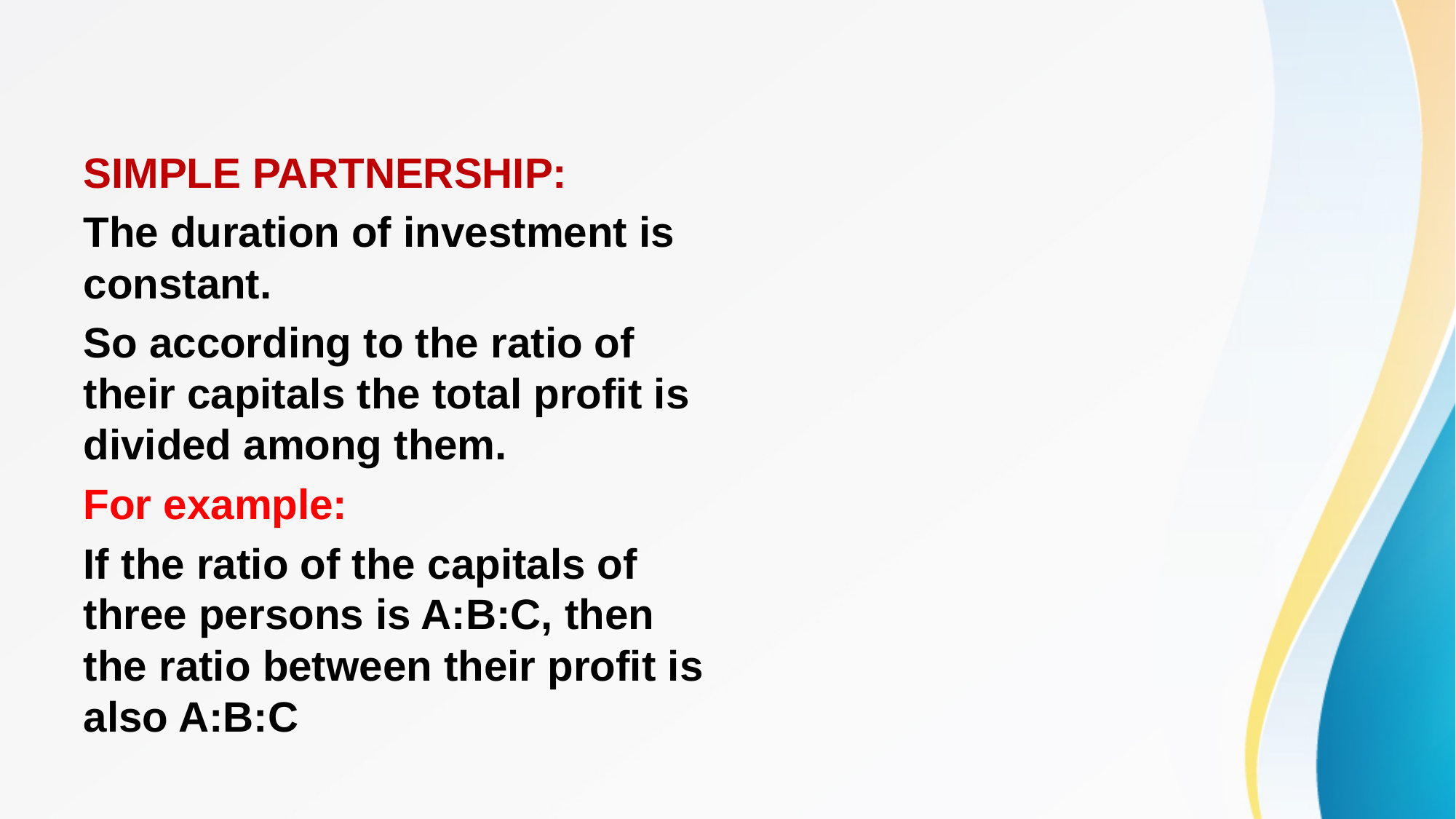

#
SIMPLE PARTNERSHIP:
The duration of investment is constant.
So according to the ratio of their capitals the total profit is divided among them.
For example:
If the ratio of the capitals of three persons is A:B:C, then the ratio between their profit is also A:B:C